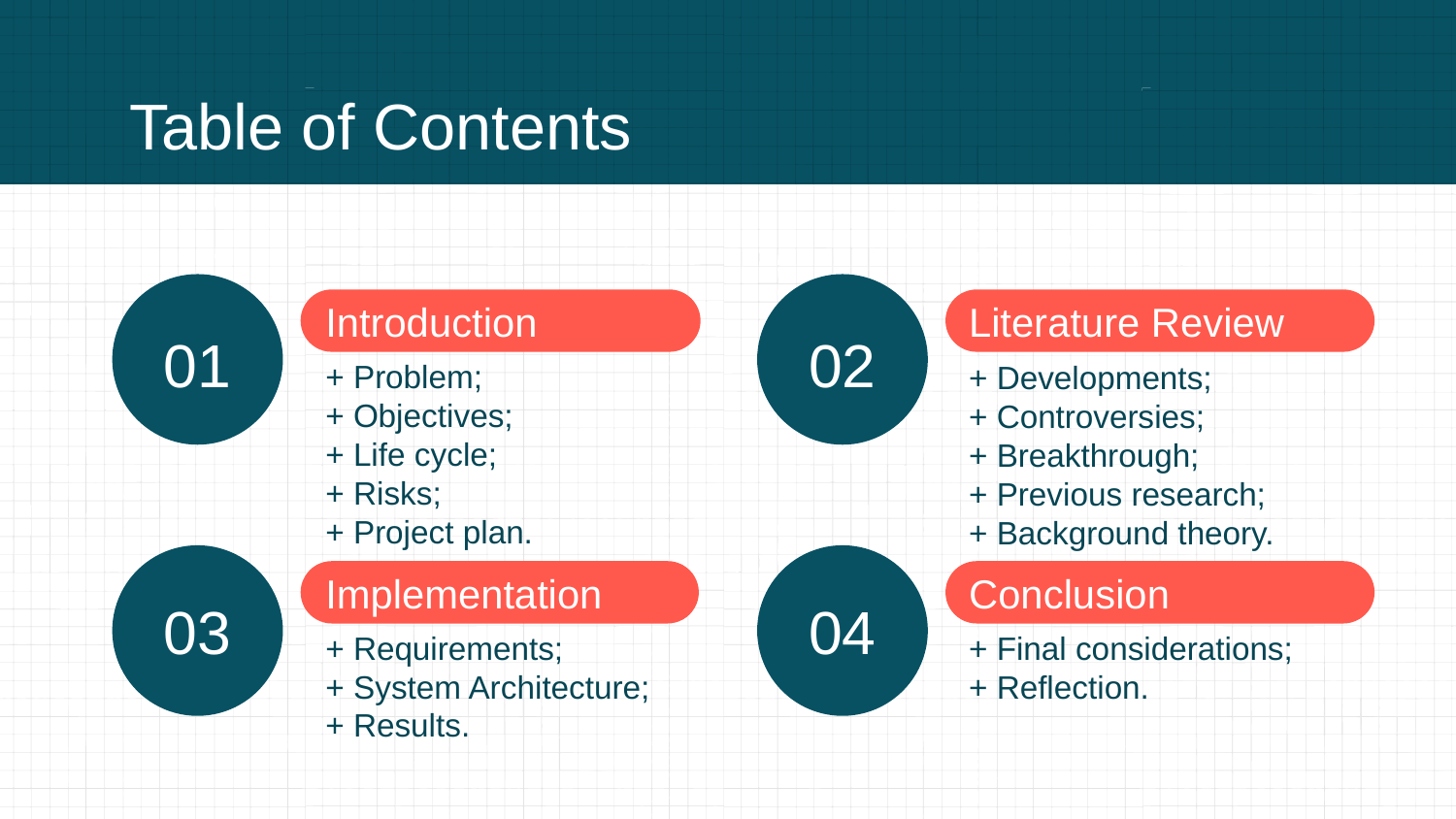

# Table of Contents

Introduction
Literature Review
01
02
+ Problem;
+ Objectives;
+ Life cycle;
+ Risks;
+ Project plan.
+ Developments;
+ Controversies;
+ Breakthrough;
+ Previous research;
+ Background theory.

Implementation
Conclusion
03
04
+ Requirements;
+ System Architecture;
+ Results.
+ Final considerations;
+ Reflection.